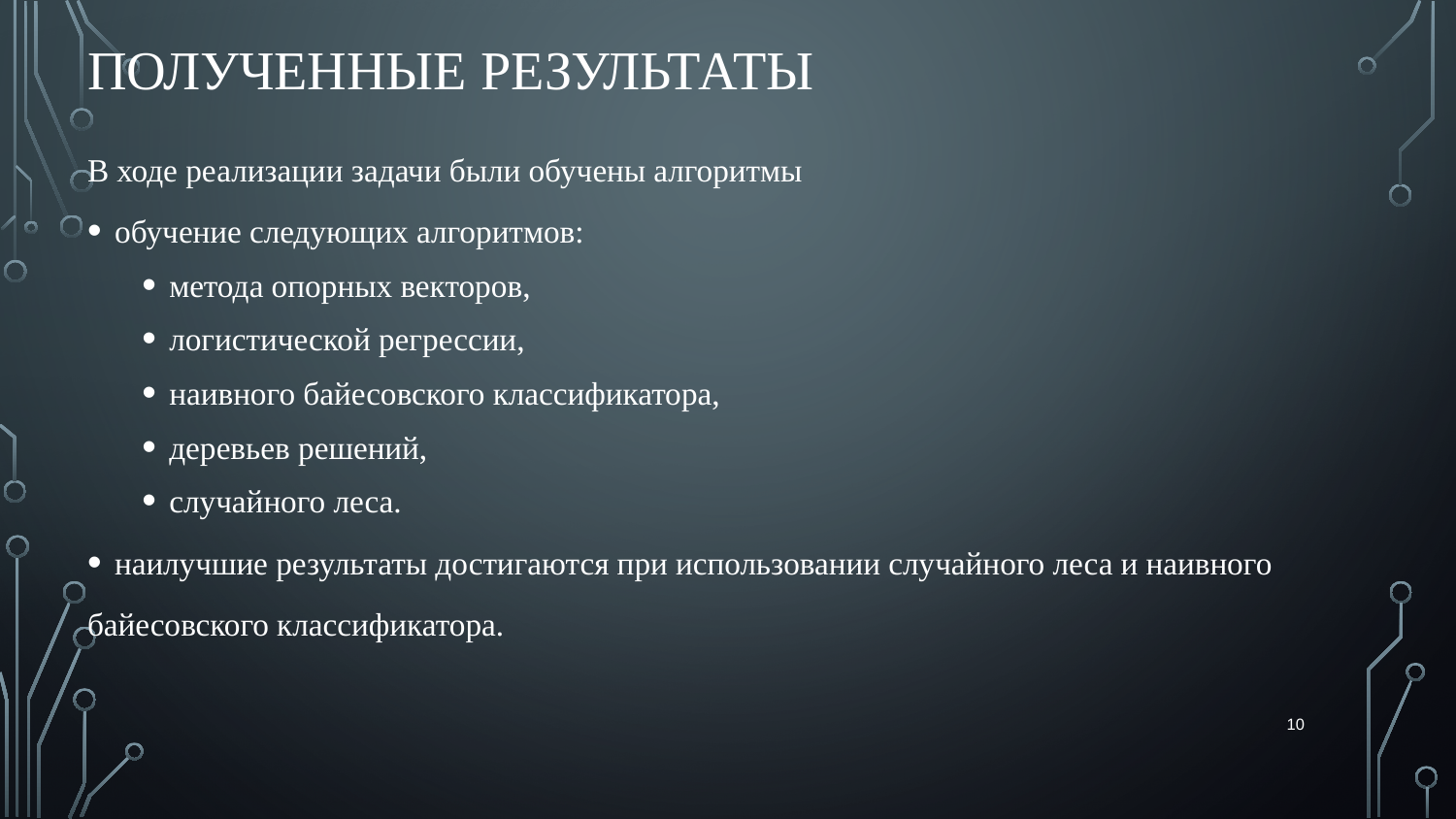

# Полученные результаты
В ходе реализации задачи были обучены алгоритмы
обучение следующих алгоритмов:
метода опорных векторов,
логистической регрессии,
наивного байесовского классификатора,
деревьев решений,
случайного леса.
наилучшие результаты достигаются при использовании случайного леса и наивного
байесовского классификатора.

10